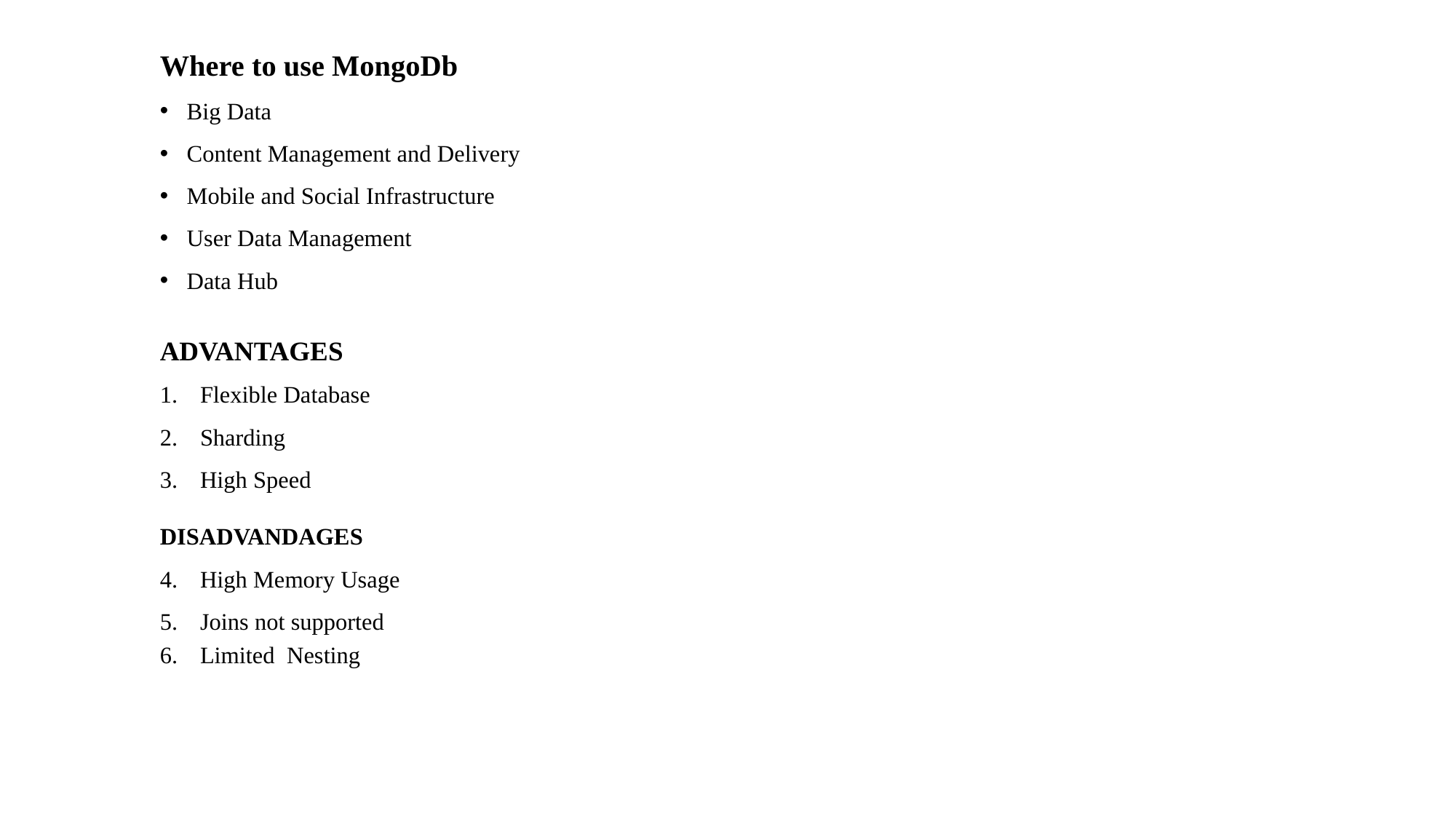

Where to use MongoDb
Big Data
Content Management and Delivery
Mobile and Social Infrastructure
User Data Management
Data Hub

ADVANTAGES
Flexible Database
Sharding
High Speed

DISADVANDAGES
High Memory Usage
Joins not supported
Limited  Nesting